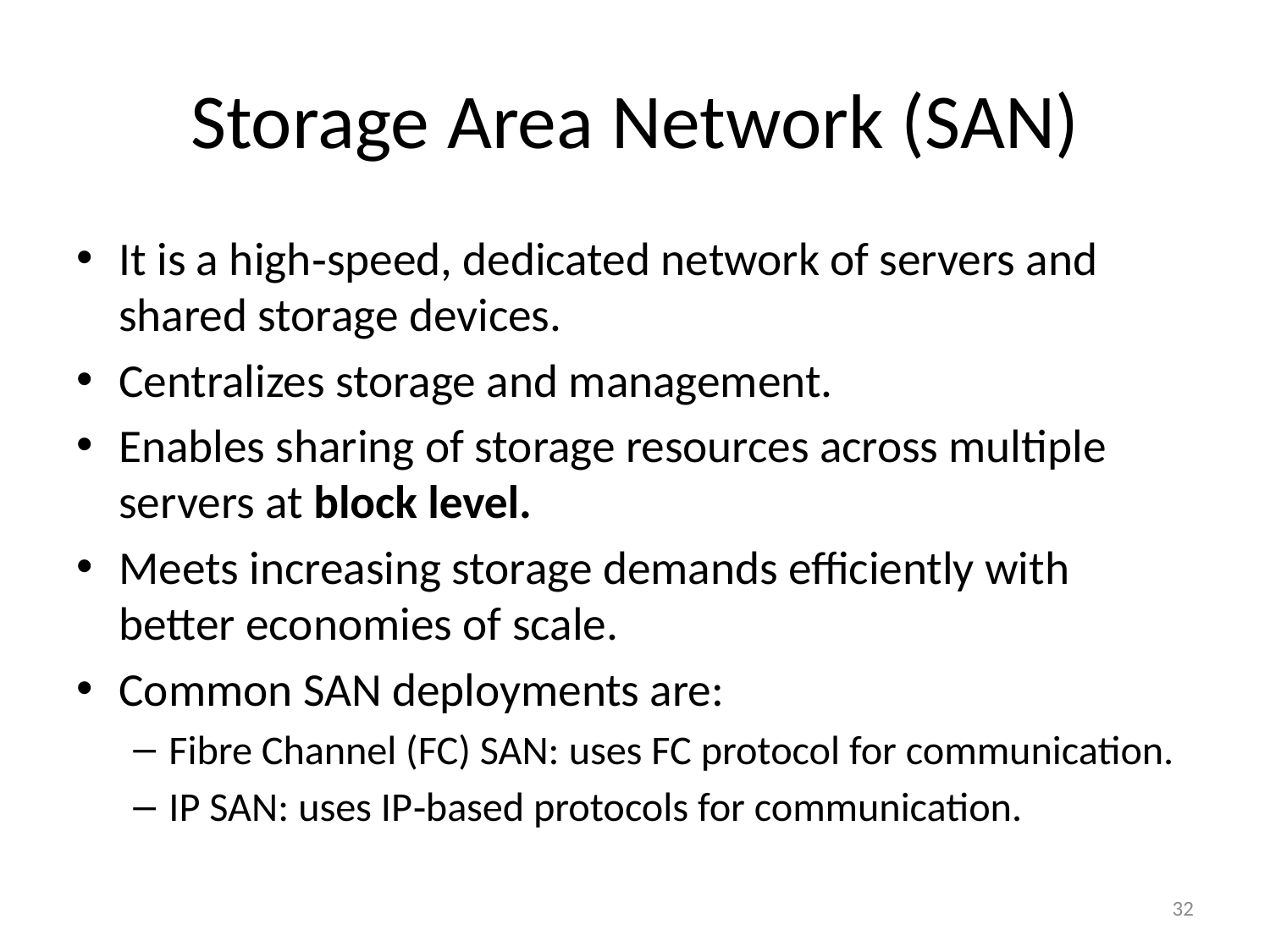

# Storage Area Network (SAN)
It is a high‐speed, dedicated network of servers and shared storage devices.
Centralizes storage and management.
Enables sharing of storage resources across multiple servers at block level.
Meets increasing storage demands efficiently with better economies of scale.
Common SAN deployments are:
Fibre Channel (FC) SAN: uses FC protocol for communication.
IP SAN: uses IP‐based protocols for communication.
32